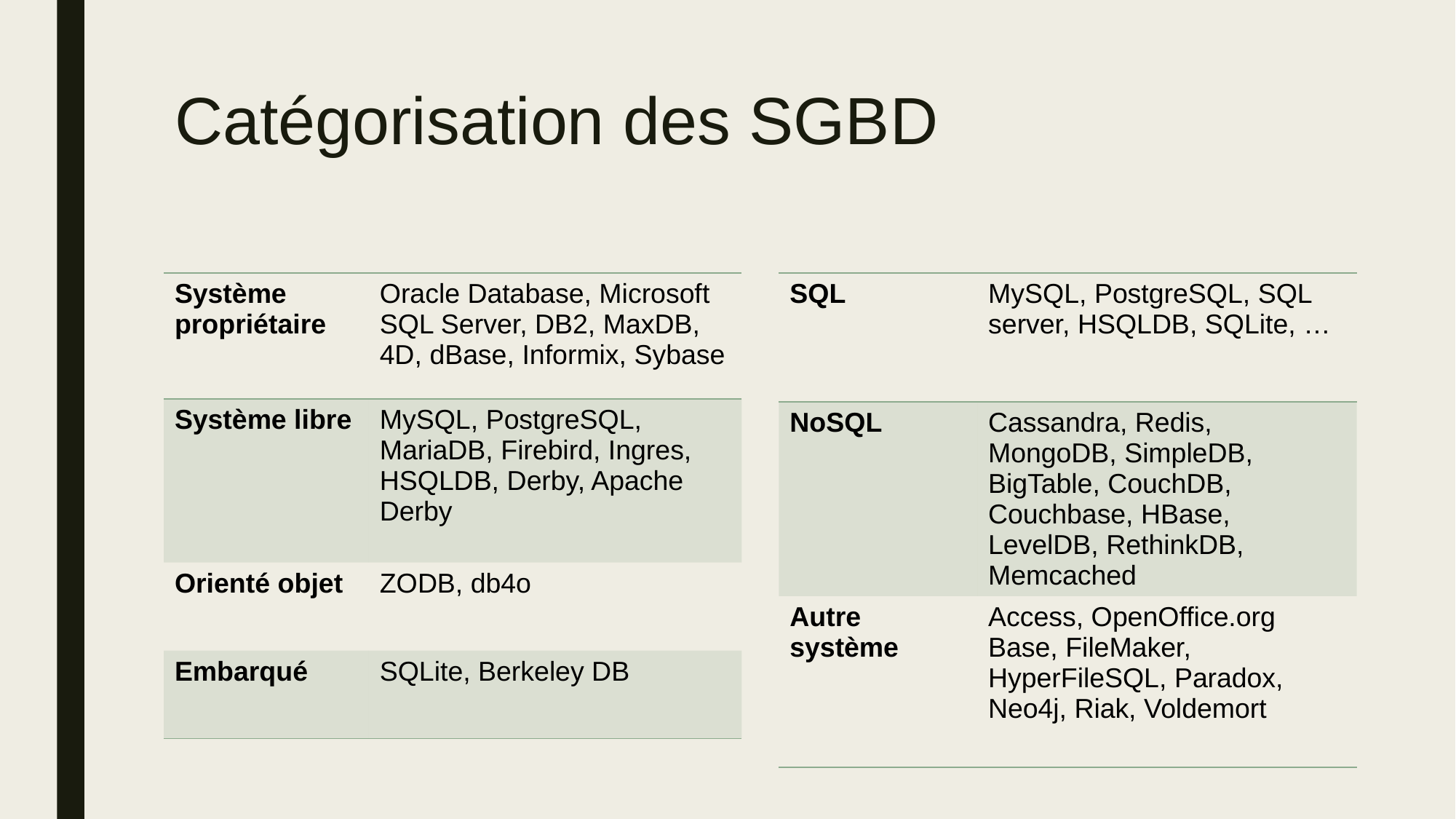

# Catégorisation des SGBD
| SQL | MySQL, PostgreSQL, SQL server, HSQLDB, SQLite, … |
| --- | --- |
| NoSQL | Cassandra, Redis, MongoDB, SimpleDB, BigTable, CouchDB, Couchbase, HBase, LevelDB, RethinkDB, Memcached |
| Autre système | Access, OpenOffice.org Base, FileMaker, HyperFileSQL, Paradox, Neo4j, Riak, Voldemort |
| Système propriétaire | Oracle Database, Microsoft SQL Server, DB2, MaxDB, 4D, dBase, Informix, Sybase |
| --- | --- |
| Système libre | MySQL, PostgreSQL, MariaDB, Firebird, Ingres, HSQLDB, Derby, Apache Derby |
| Orienté objet | ZODB, db4o |
| Embarqué | SQLite, Berkeley DB |